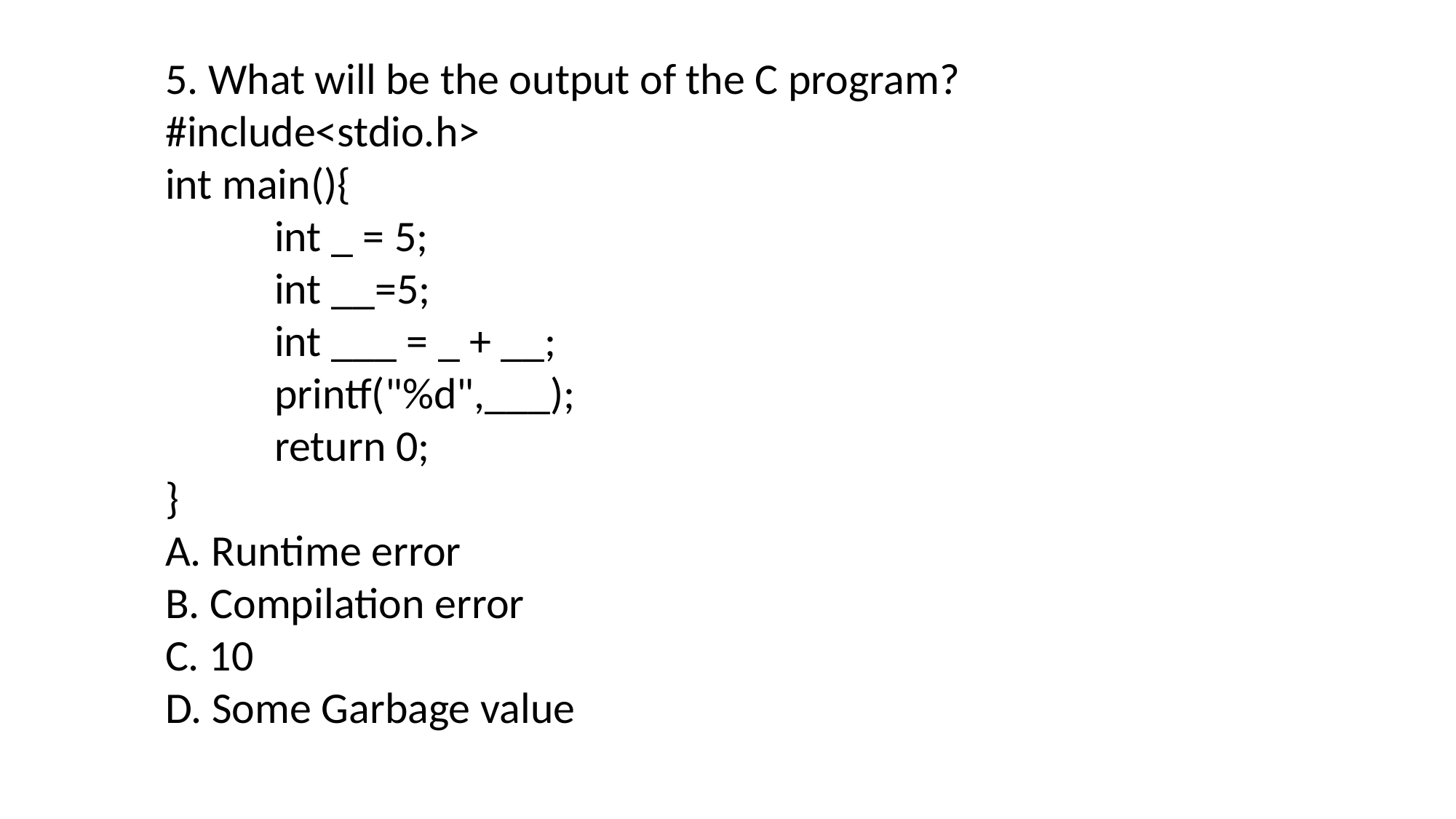

5. What will be the output of the C program?
#include<stdio.h>
int main(){
	int _ = 5;
	int __=5;
	int ___ = _ + __;
	printf("%d",___);
	return 0;
}
A. Runtime error
B. Compilation error
C. 10
D. Some Garbage value